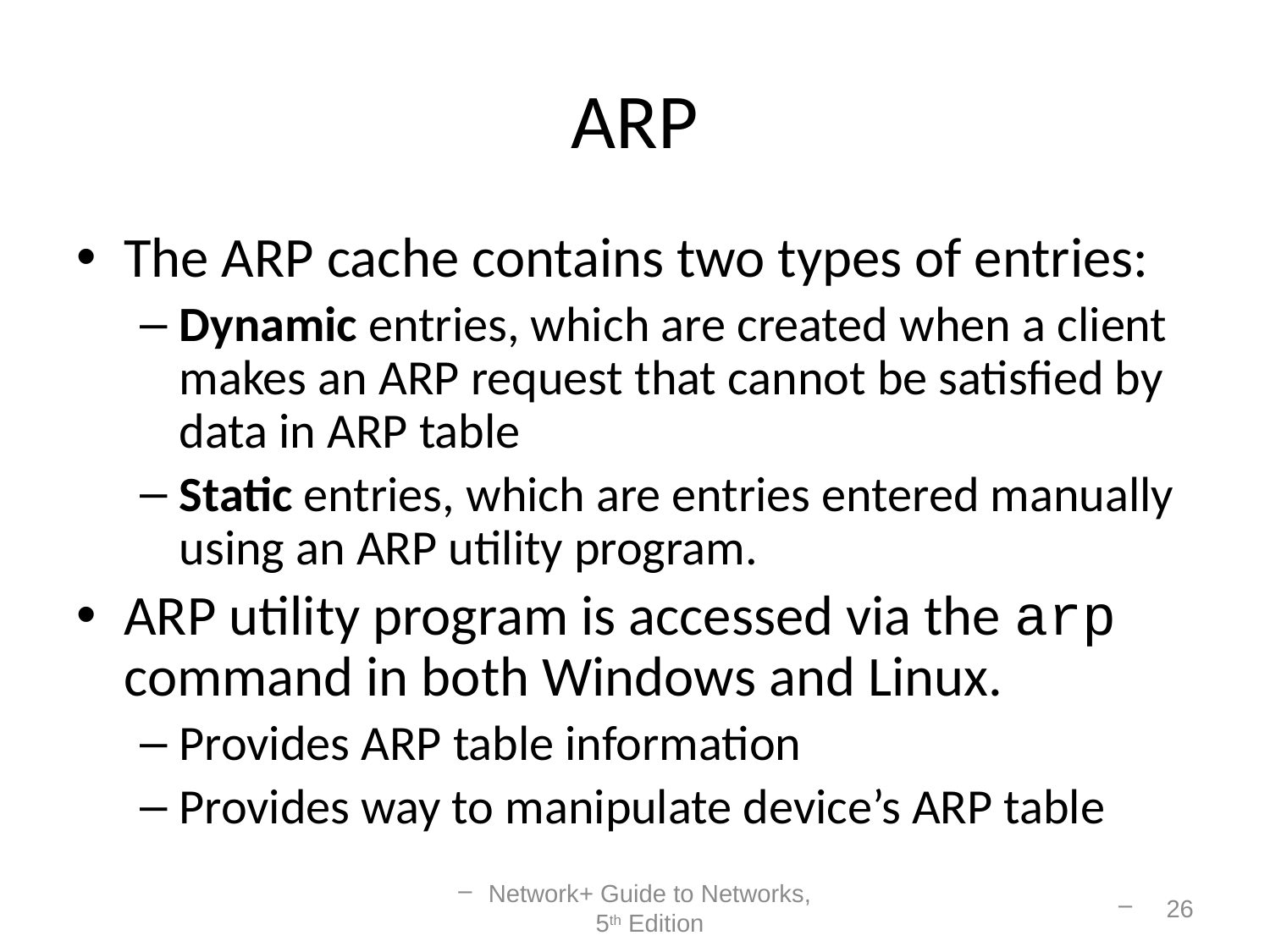

# ARP
The ARP cache contains two types of entries:
Dynamic entries, which are created when a client makes an ARP request that cannot be satisfied by data in ARP table
Static entries, which are entries entered manually using an ARP utility program.
ARP utility program is accessed via the arp command in both Windows and Linux.
Provides ARP table information
Provides way to manipulate device’s ARP table
Network+ Guide to Networks, 5th Edition
26